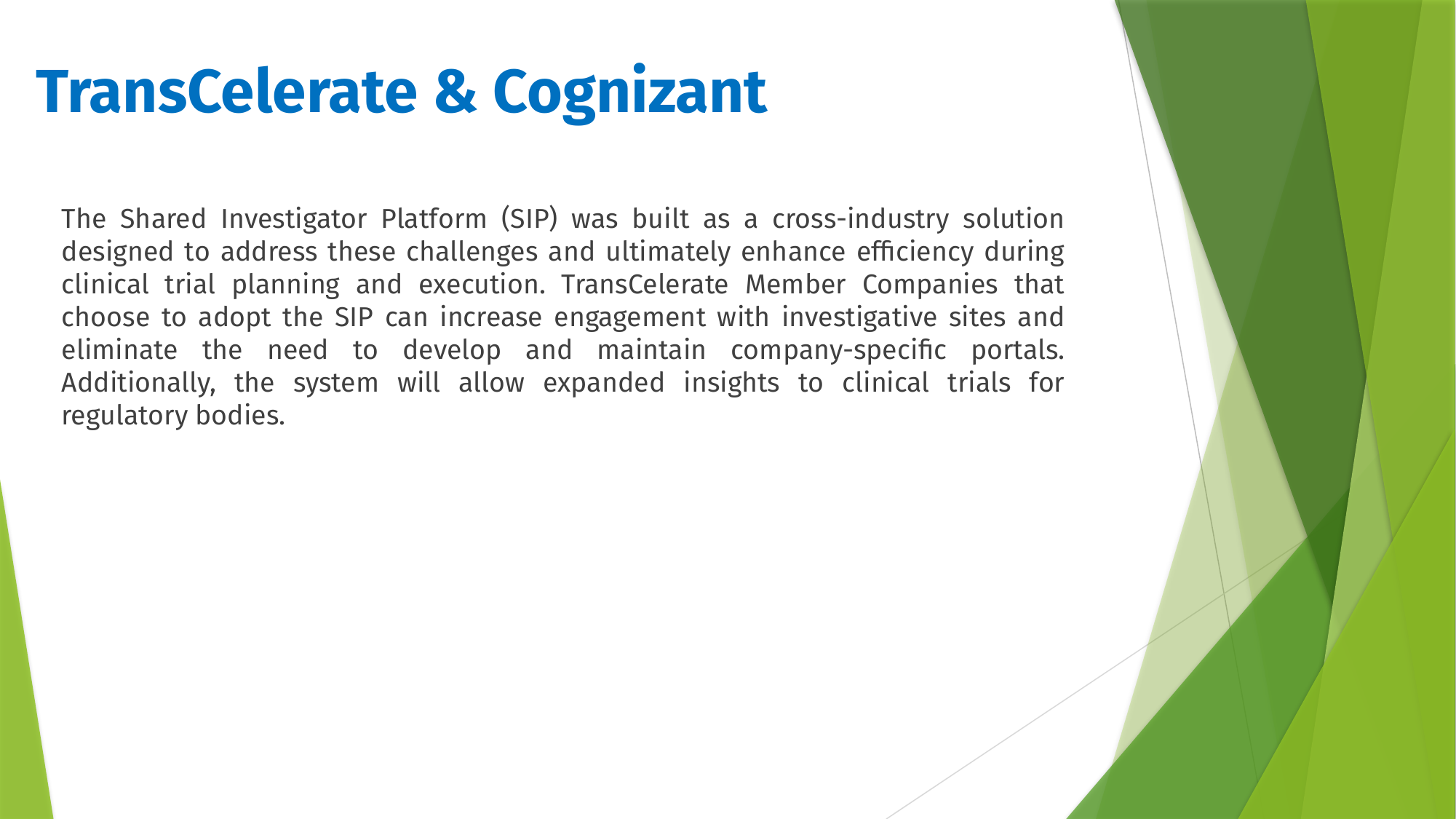

# TransCelerate & Cognizant
The Shared Investigator Platform (SIP) was built as a cross-industry solution designed to address these challenges and ultimately enhance efficiency during clinical trial planning and execution. TransCelerate Member Companies that choose to adopt the SIP can increase engagement with investigative sites and eliminate the need to develop and maintain company-specific portals. Additionally, the system will allow expanded insights to clinical trials for regulatory bodies.